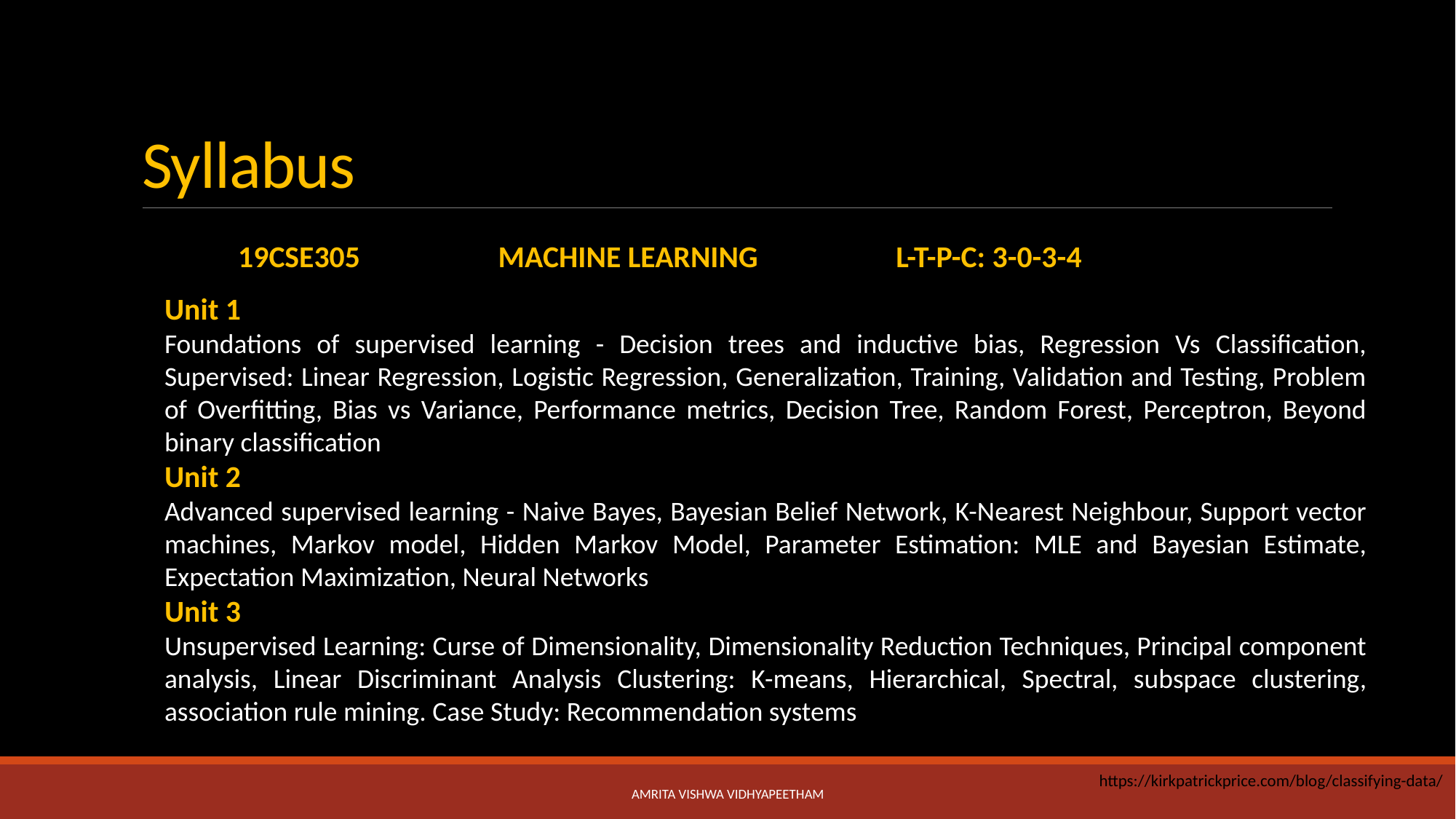

# Syllabus

Unit 1
Foundations of supervised learning - Decision trees and inductive bias, Regression Vs Classification, Supervised: Linear Regression, Logistic Regression, Generalization, Training, Validation and Testing, Problem of Overfitting, Bias vs Variance, Performance metrics, Decision Tree, Random Forest, Perceptron, Beyond binary classification
Unit 2
Advanced supervised learning - Naive Bayes, Bayesian Belief Network, K-Nearest Neighbour, Support vector machines, Markov model, Hidden Markov Model, Parameter Estimation: MLE and Bayesian Estimate, Expectation Maximization, Neural Networks
Unit 3
Unsupervised Learning: Curse of Dimensionality, Dimensionality Reduction Techniques, Principal component analysis, Linear Discriminant Analysis Clustering: K-means, Hierarchical, Spectral, subspace clustering, association rule mining. Case Study: Recommendation systems
 19CSE305                    MACHINE LEARNING                    L-T-P-C: 3-0-3-4

https://kirkpatrickprice.com/blog/classifying-data/
Amrita Vishwa VidhyaPeetham